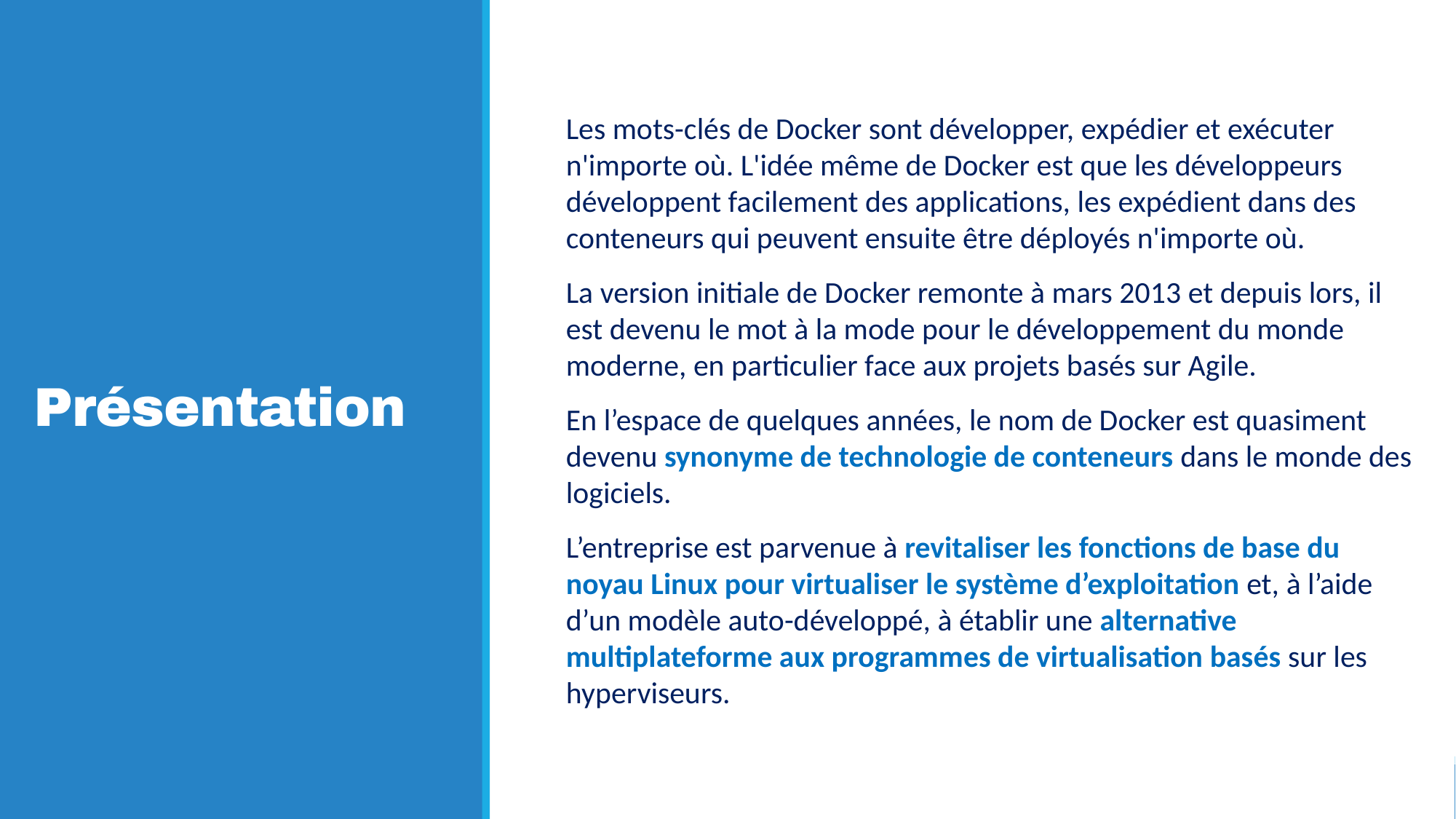

# Présentation
Les mots-clés de Docker sont développer, expédier et exécuter n'importe où. L'idée même de Docker est que les développeurs développent facilement des applications, les expédient dans des conteneurs qui peuvent ensuite être déployés n'importe où.
La version initiale de Docker remonte à mars 2013 et depuis lors, il est devenu le mot à la mode pour le développement du monde moderne, en particulier face aux projets basés sur Agile.
En l’espace de quelques années, le nom de Docker est quasiment devenu synonyme de technologie de conteneurs dans le monde des logiciels.
L’entreprise est parvenue à revitaliser les fonctions de base du noyau Linux pour virtualiser le système d’exploitation et, à l’aide d’un modèle auto-développé, à établir une alternative multiplateforme aux programmes de virtualisation basés sur les hyperviseurs.